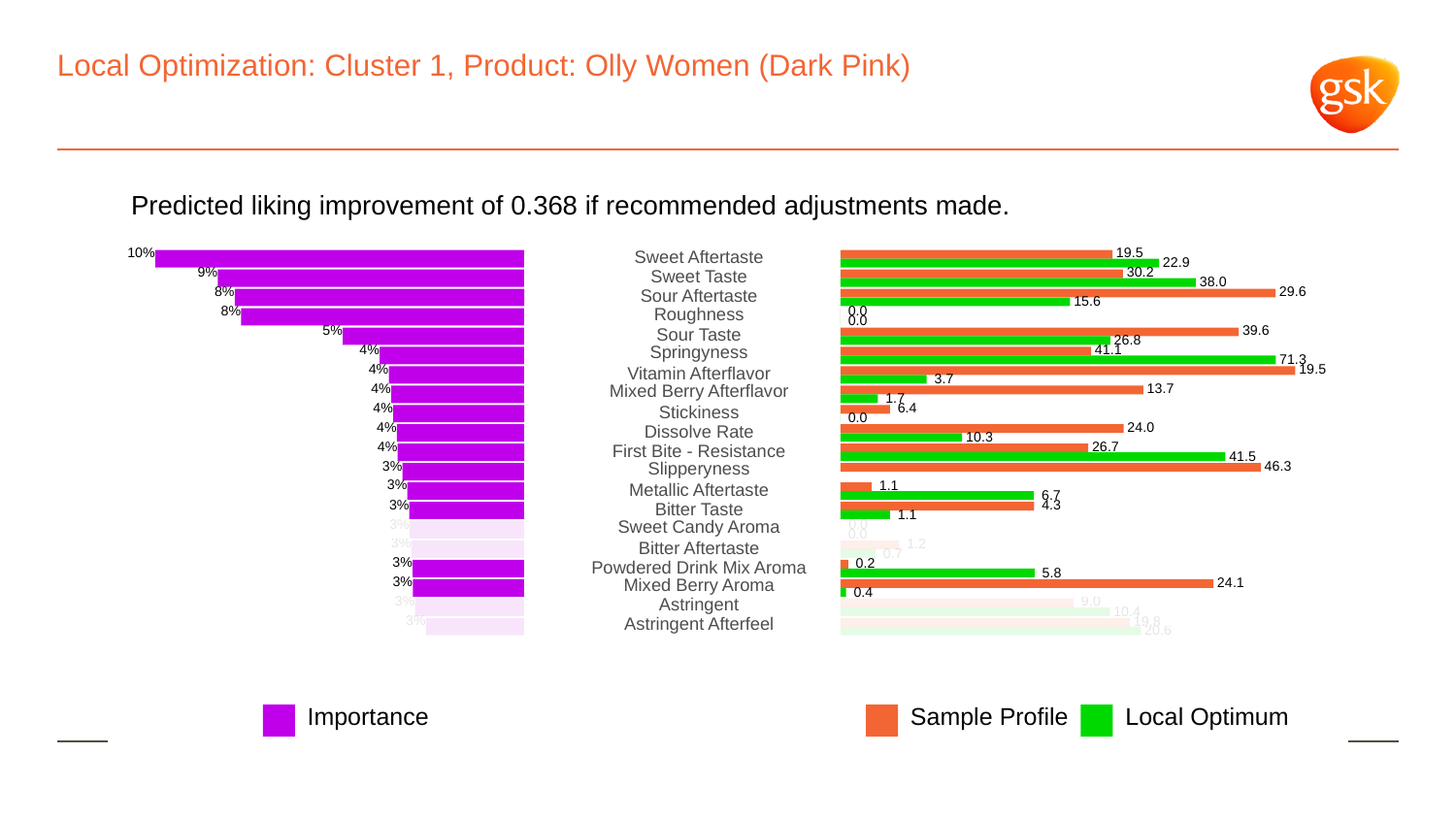

# Local Optimization: Cluster 1, Product: Olly Women (Dark Pink)

Predicted liking improvement of 0.368 if recommended adjustments made.

10%
 19.5

Sweet Aftertaste
 22.9

9%
 30.2

Sweet Taste
 38.0

8%
 29.6

Sour Aftertaste
 15.6

8%
Roughness
  0.0

  0.0

5%
 39.6

Sour Taste
 26.8

4%
Springyness
 41.1

 71.3

4%
 19.5

Vitamin Afterflavor
  3.7

4%
Mixed Berry Afterflavor
 13.7

  1.7

4%
  6.4

Stickiness
  0.0

4%
 24.0

Dissolve Rate
 10.3

4%
 26.7

First Bite - Resistance
 41.5

3%
Slipperyness
 46.3

3%
  1.1

Metallic Aftertaste
  6.7

3%
  4.3

Bitter Taste
  1.1

3%
Sweet Candy Aroma
  0.0

  0.0

3%
  1.2

Bitter Aftertaste
  0.7

3%
  0.2

Powdered Drink Mix Aroma
  5.8

3%
Mixed Berry Aroma
 24.1

  0.4

3%
Astringent
  9.0

 10.4

3%
Astringent Afterfeel
 19.8

 20.6

Local Optimum
Sample Profile
Importance